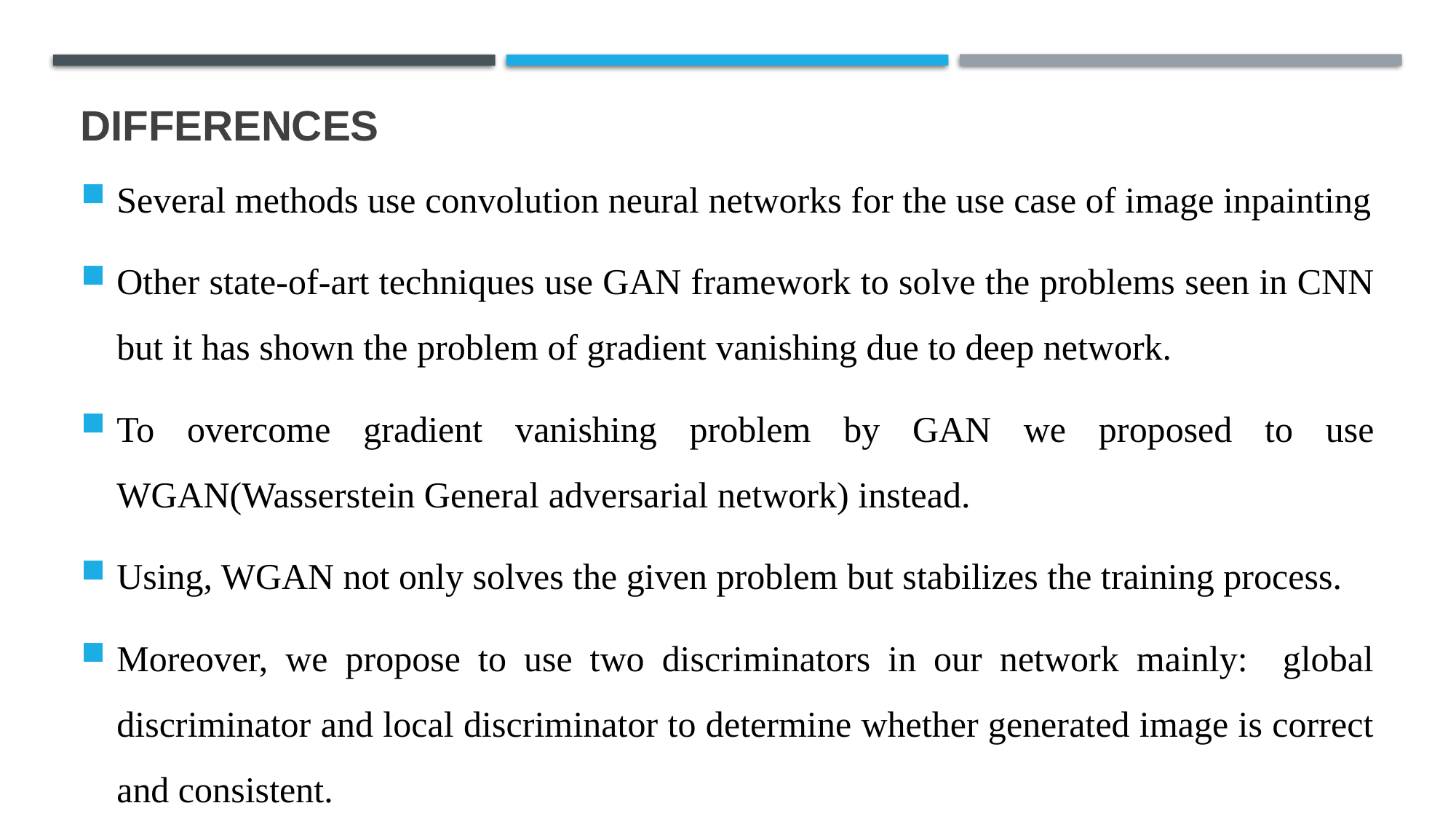

# Differences
Several methods use convolution neural networks for the use case of image inpainting
Other state-of-art techniques use GAN framework to solve the problems seen in CNN but it has shown the problem of gradient vanishing due to deep network.
To overcome gradient vanishing problem by GAN we proposed to use WGAN(Wasserstein General adversarial network) instead.
Using, WGAN not only solves the given problem but stabilizes the training process.
Moreover, we propose to use two discriminators in our network mainly:  global discriminator and local discriminator to determine whether generated image is correct and consistent.